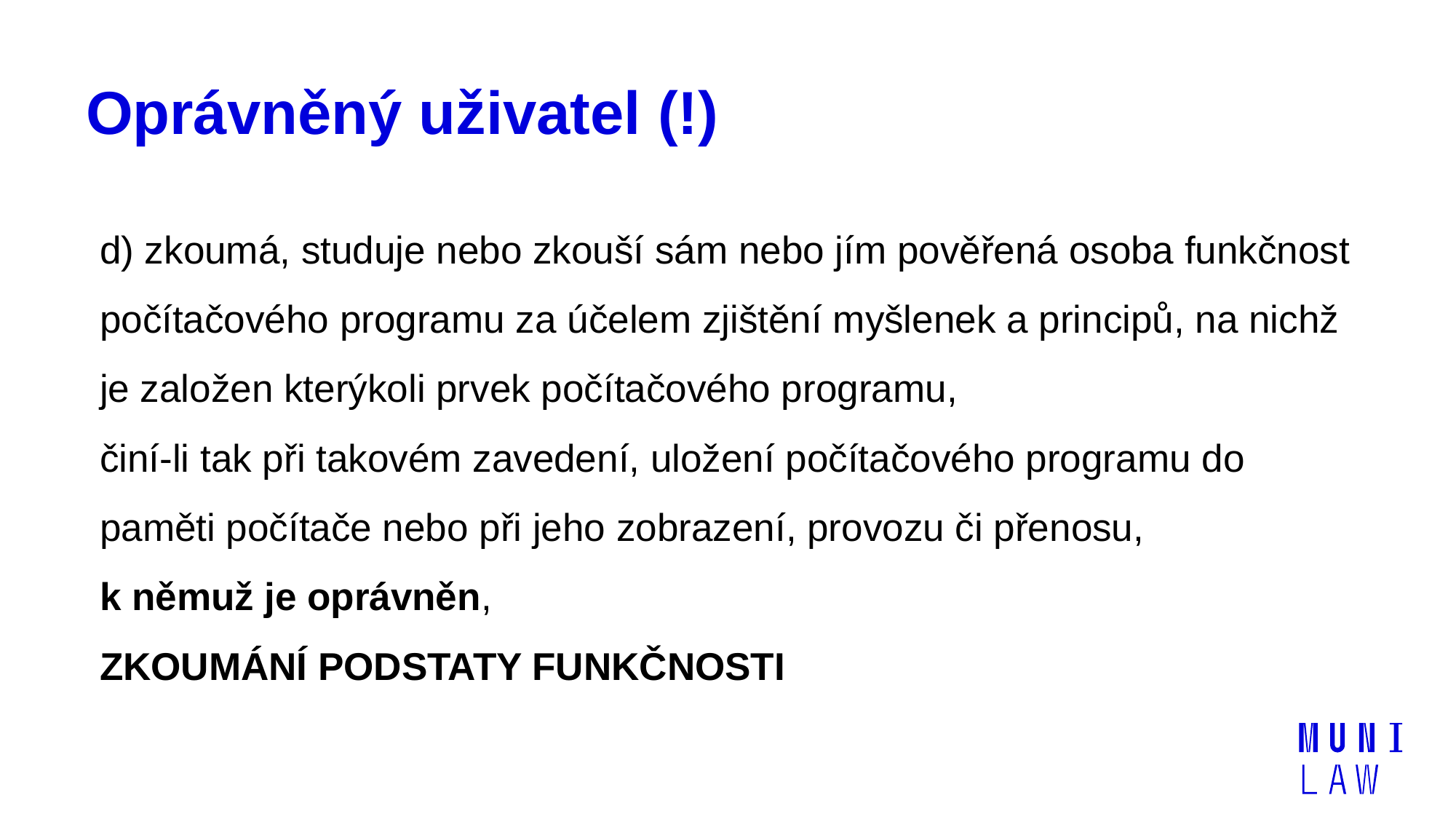

# Oprávněný uživatel (!)
d) zkoumá, studuje nebo zkouší sám nebo jím pověřená osoba funkčnost počítačového programu za účelem zjištění myšlenek a principů, na nichž je založen kterýkoli prvek počítačového programu,
činí-li tak při takovém zavedení, uložení počítačového programu do paměti počítače nebo při jeho zobrazení, provozu či přenosu,
k němuž je oprávněn,
ZKOUMÁNÍ PODSTATY FUNKČNOSTI